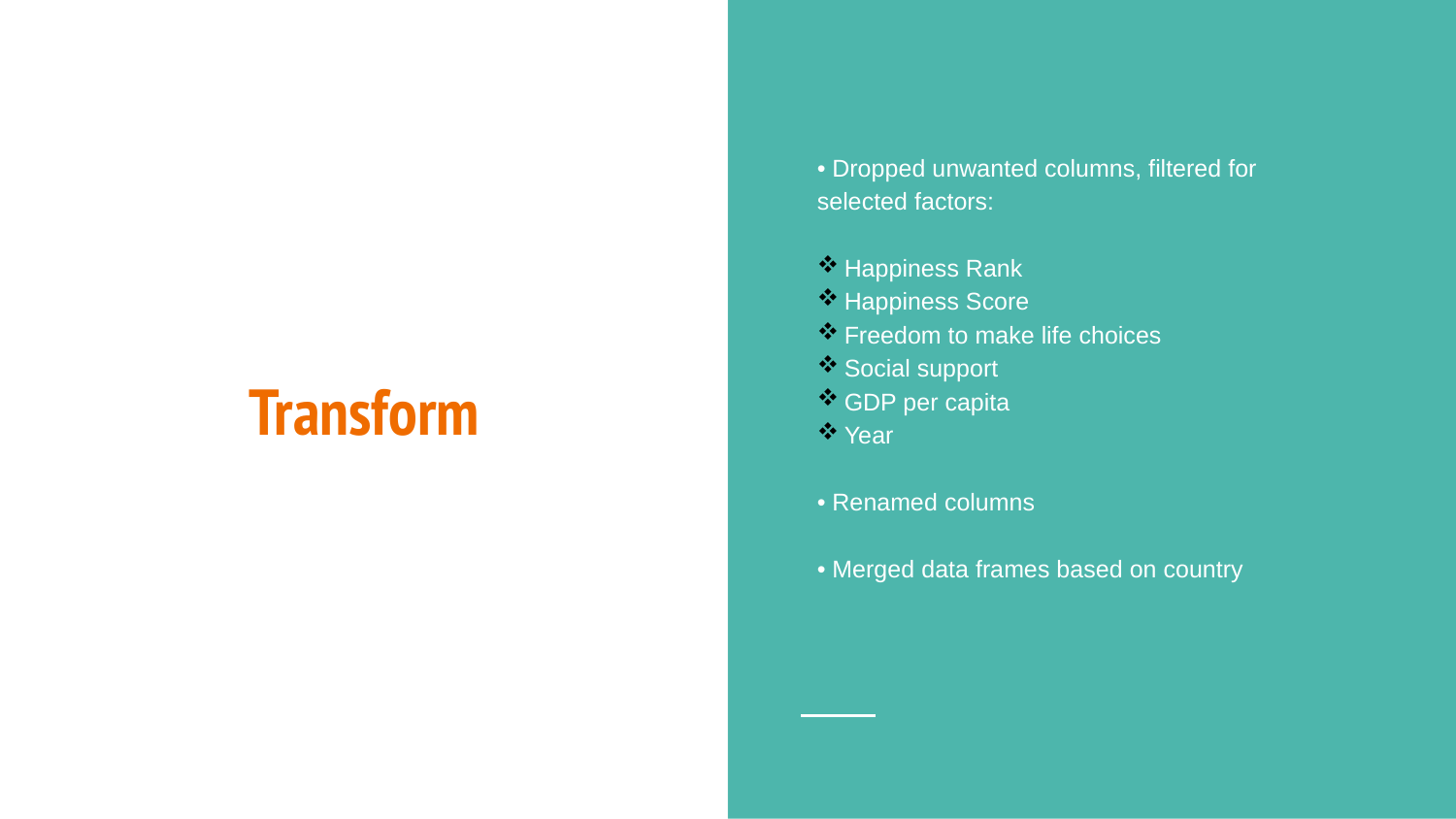

# Transform

• Dropped unwanted columns, filtered for selected factors:

Happiness Rank
Happiness Score
Freedom to make life choices
Social support
GDP per capita
Year

• Renamed columns

• Merged data frames based on country